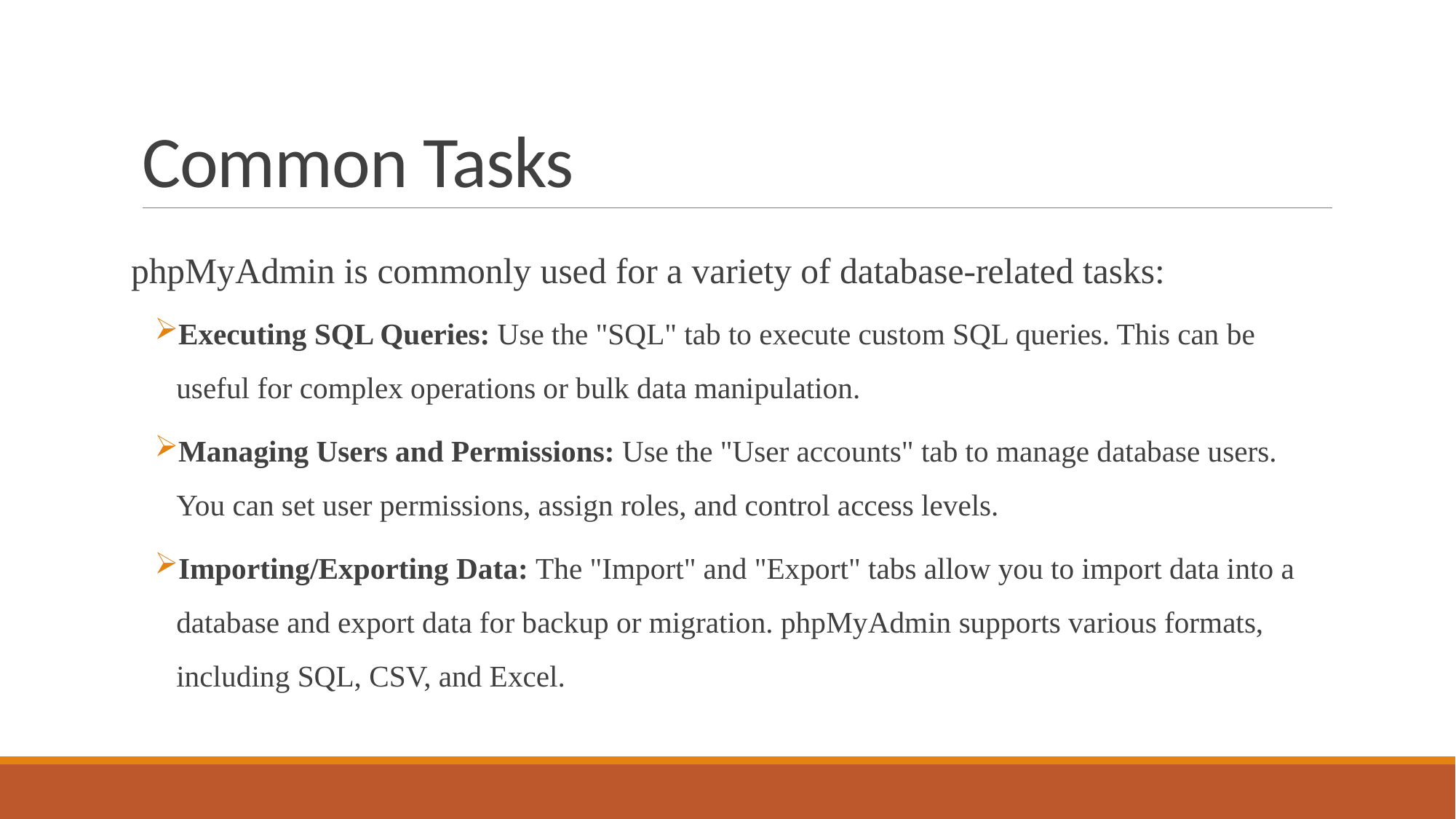

# Common Tasks
phpMyAdmin is commonly used for a variety of database-related tasks:
Executing SQL Queries: Use the "SQL" tab to execute custom SQL queries. This can be useful for complex operations or bulk data manipulation.
Managing Users and Permissions: Use the "User accounts" tab to manage database users. You can set user permissions, assign roles, and control access levels.
Importing/Exporting Data: The "Import" and "Export" tabs allow you to import data into a database and export data for backup or migration. phpMyAdmin supports various formats, including SQL, CSV, and Excel.